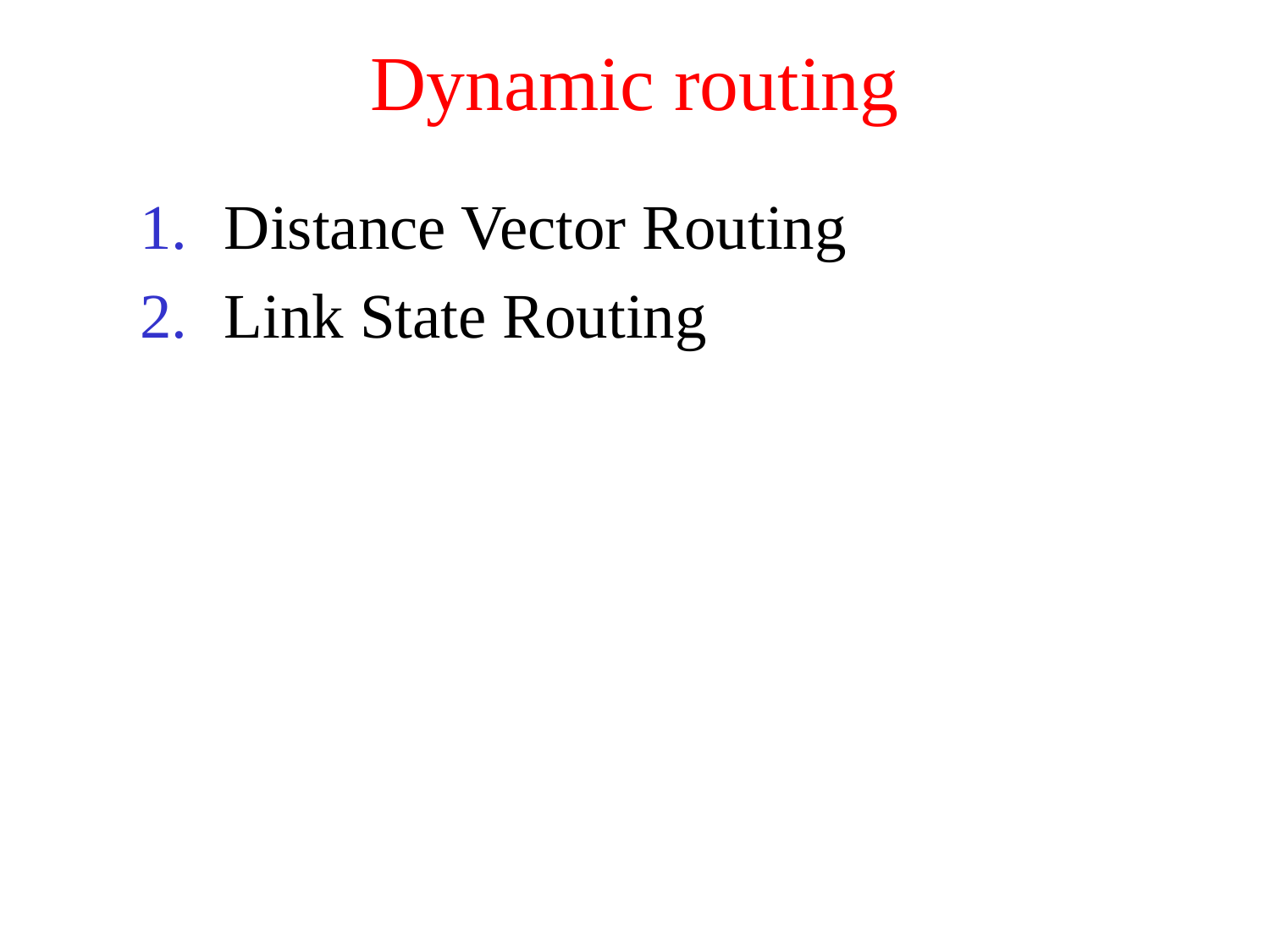

# Dynamic routing
Distance Vector Routing
Link State Routing